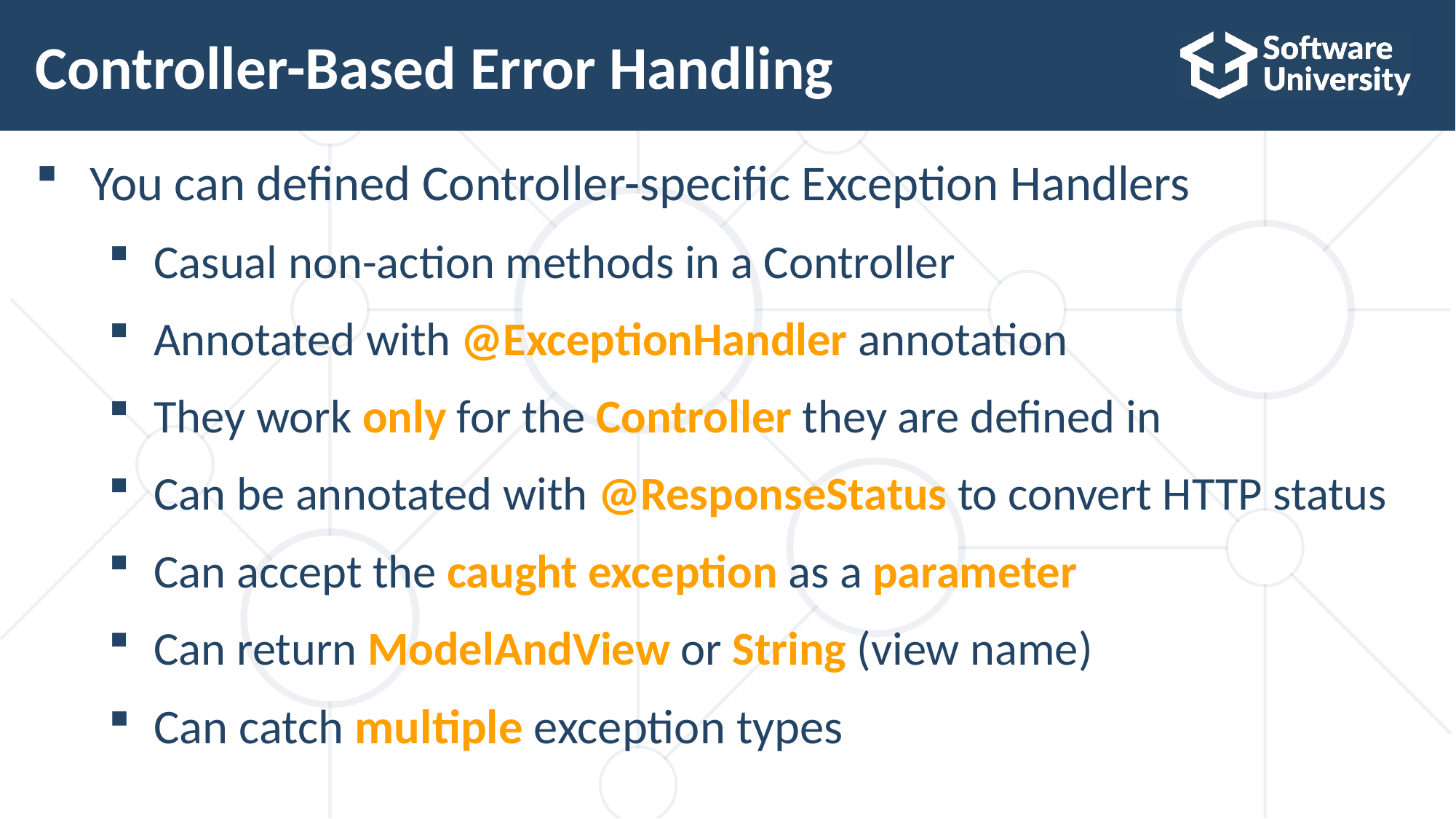

# Controller-Based Error Handling
You can defined Controller-specific Exception Handlers
Casual non-action methods in a Controller
Annotated with @ExceptionHandler annotation
They work only for the Controller they are defined in
Can be annotated with @ResponseStatus to convert HTTP status
Can accept the caught exception as a parameter
Can return ModelAndView or String (view name)
Can catch multiple exception types